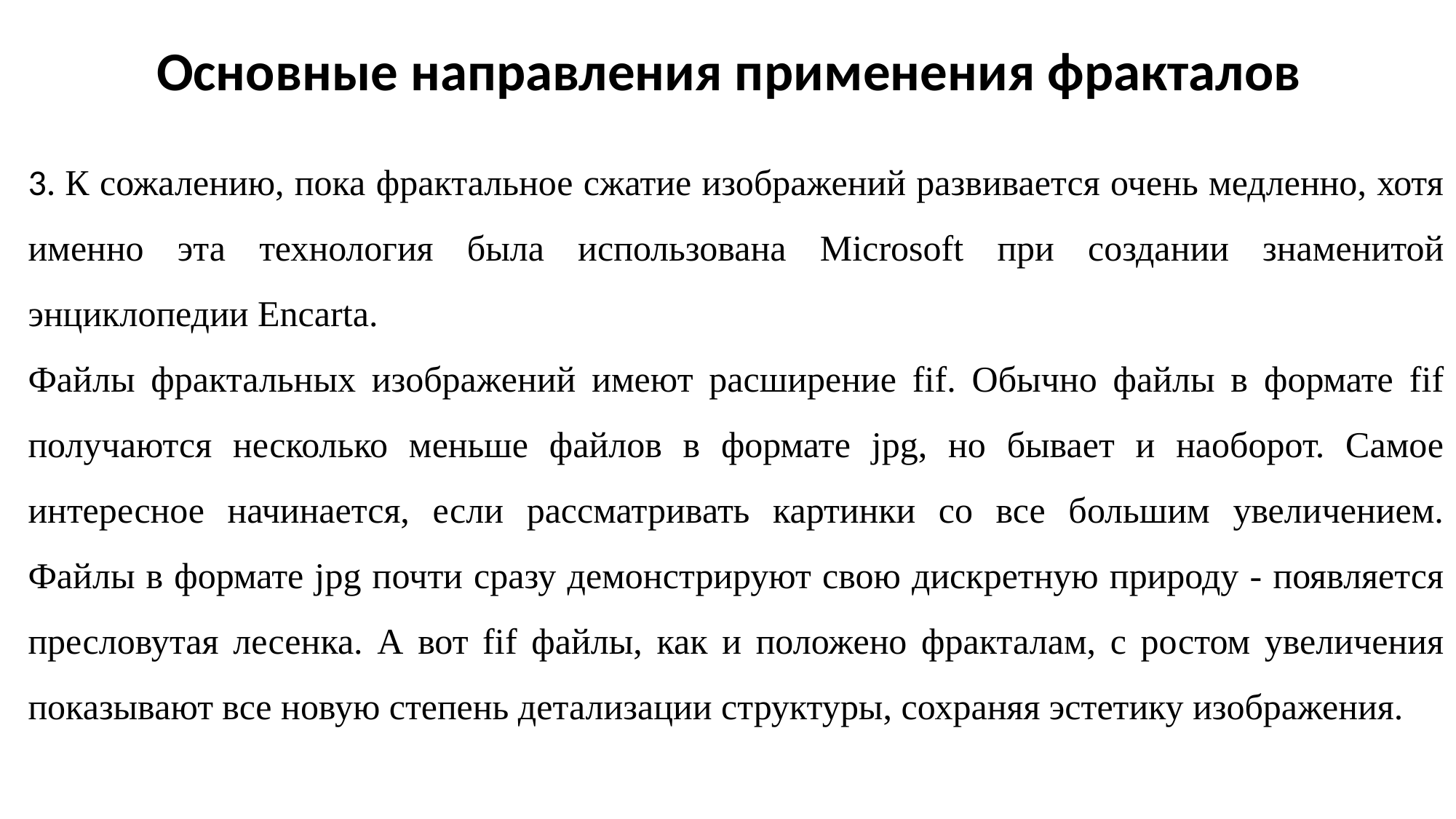

Основные направления применения фракталов
3. К сожалению, пока фрактальное сжатие изображений развивается очень медленно, хотя именно эта технология была использована Microsoft при создании знаменитой энциклопедии Encarta.
Файлы фрактальных изображений имеют расширение fif. Обычно файлы в формате fif получаются несколько меньше файлов в формате jpg, но бывает и наоборот. Самое интересное начинается, если рассматривать картинки со все большим увеличением. Файлы в формате jpg почти сразу демонстрируют свою дискретную природу - появляется пресловутая лесенка. А вот fif файлы, как и положено фракталам, с ростом увеличения показывают все новую степень детализации структуры, сохраняя эстетику изображения.